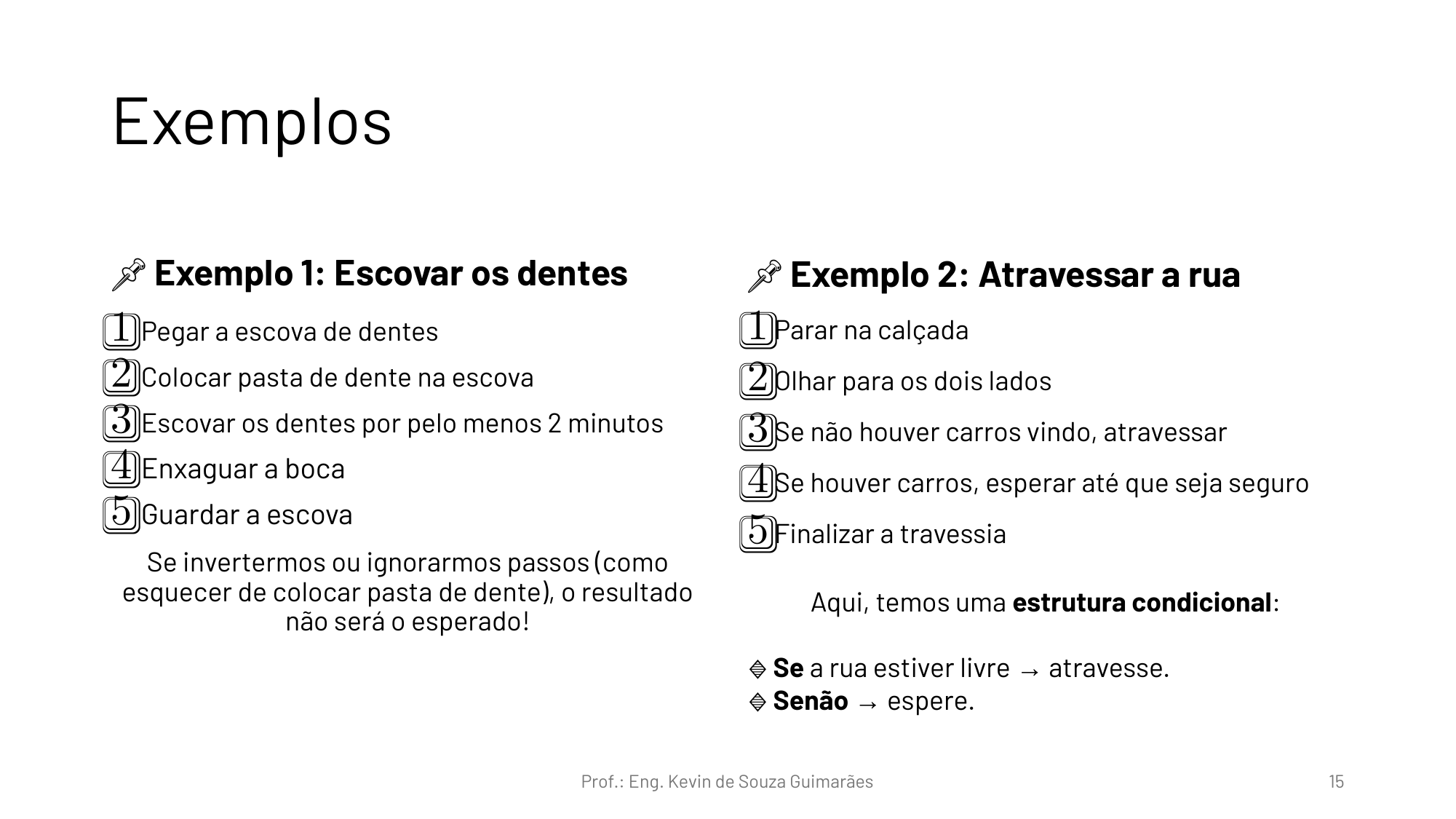

# Exemplos
📌 Exemplo 1: Escovar os dentes
📌 Exemplo 2: Atravessar a rua
1️⃣ Parar na calçada
2️⃣ Olhar para os dois lados
3️⃣ Se não houver carros vindo, atravessar
4️⃣ Se houver carros, esperar até que seja seguro
5️⃣ Finalizar a travessia

Aqui, temos uma estrutura condicional:
🔹 Se a rua estiver livre → atravesse.
🔹 Senão → espere.
1️⃣ Pegar a escova de dentes
2️⃣ Colocar pasta de dente na escova
3️⃣ Escovar os dentes por pelo menos 2 minutos
4️⃣ Enxaguar a boca
5️⃣ Guardar a escova
Se invertermos ou ignorarmos passos (como esquecer de colocar pasta de dente), o resultado não será o esperado!

Prof.: Eng. Kevin de Souza Guimarães
15